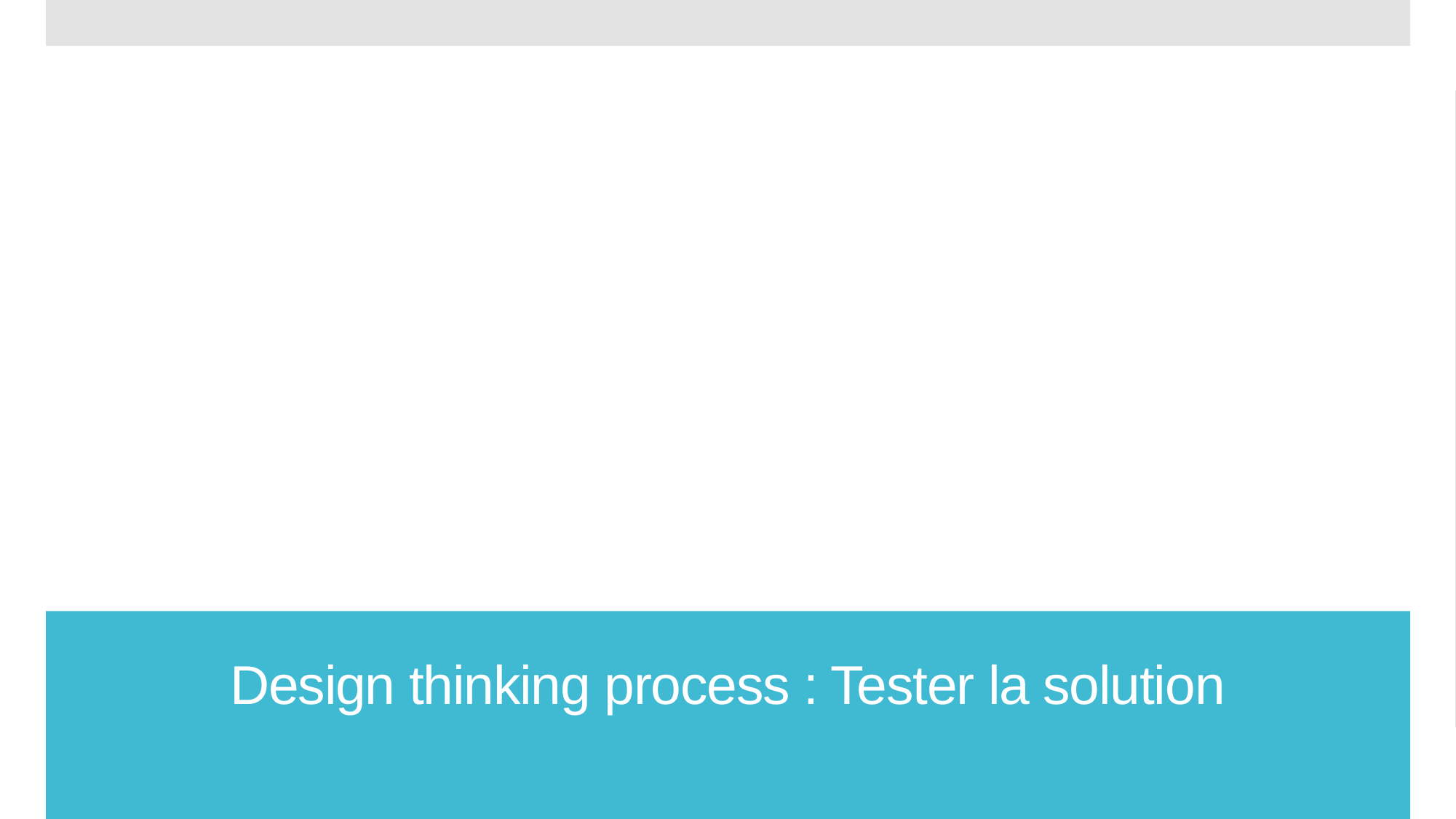

# Design thinking process : Tester la solution